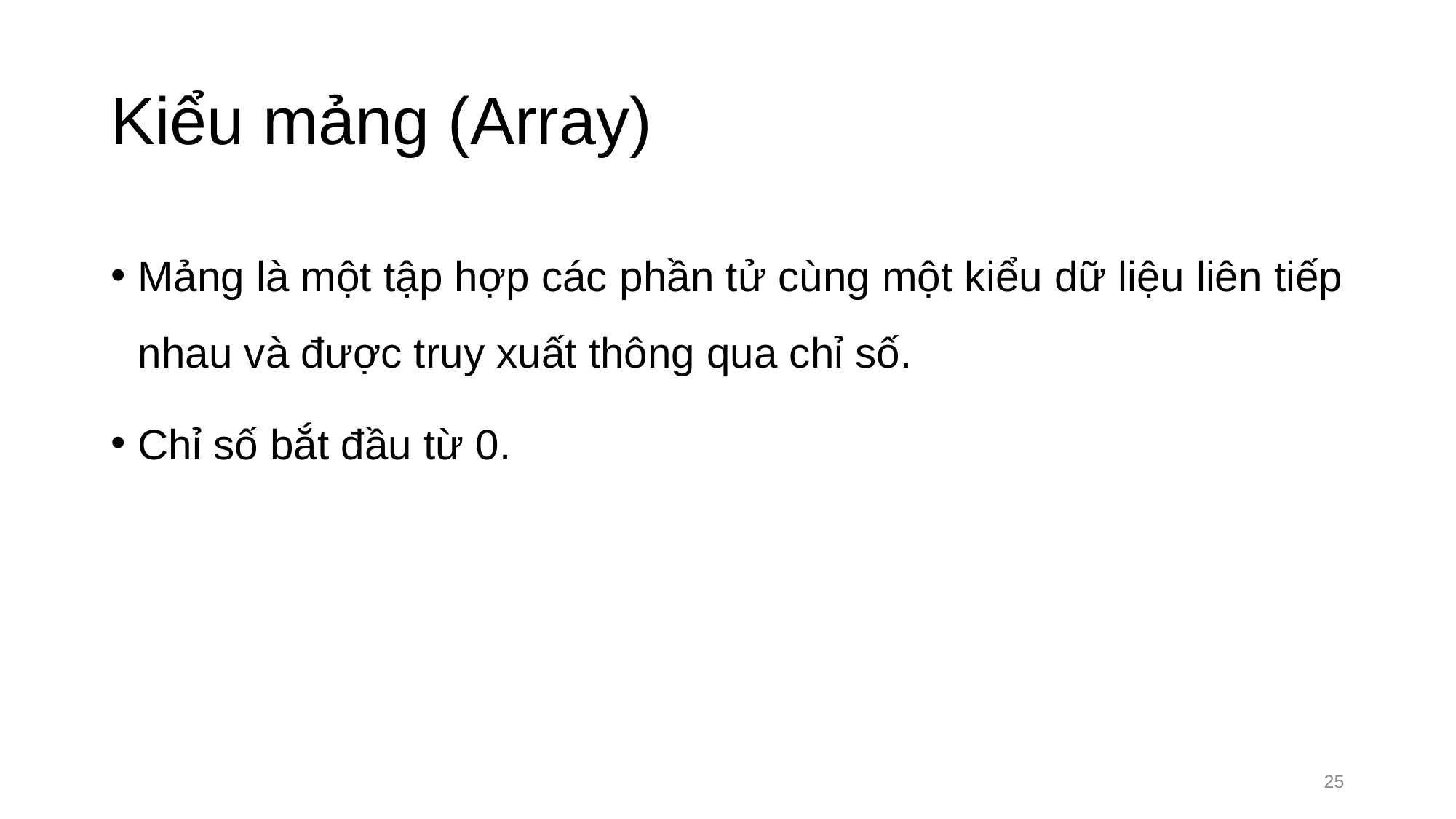

# Kiểu mảng (Array)
Mảng là một tập hợp các phần tử cùng một kiểu dữ liệu liên tiếp nhau và được truy xuất thông qua chỉ số.
Chỉ số bắt đầu từ 0.
25